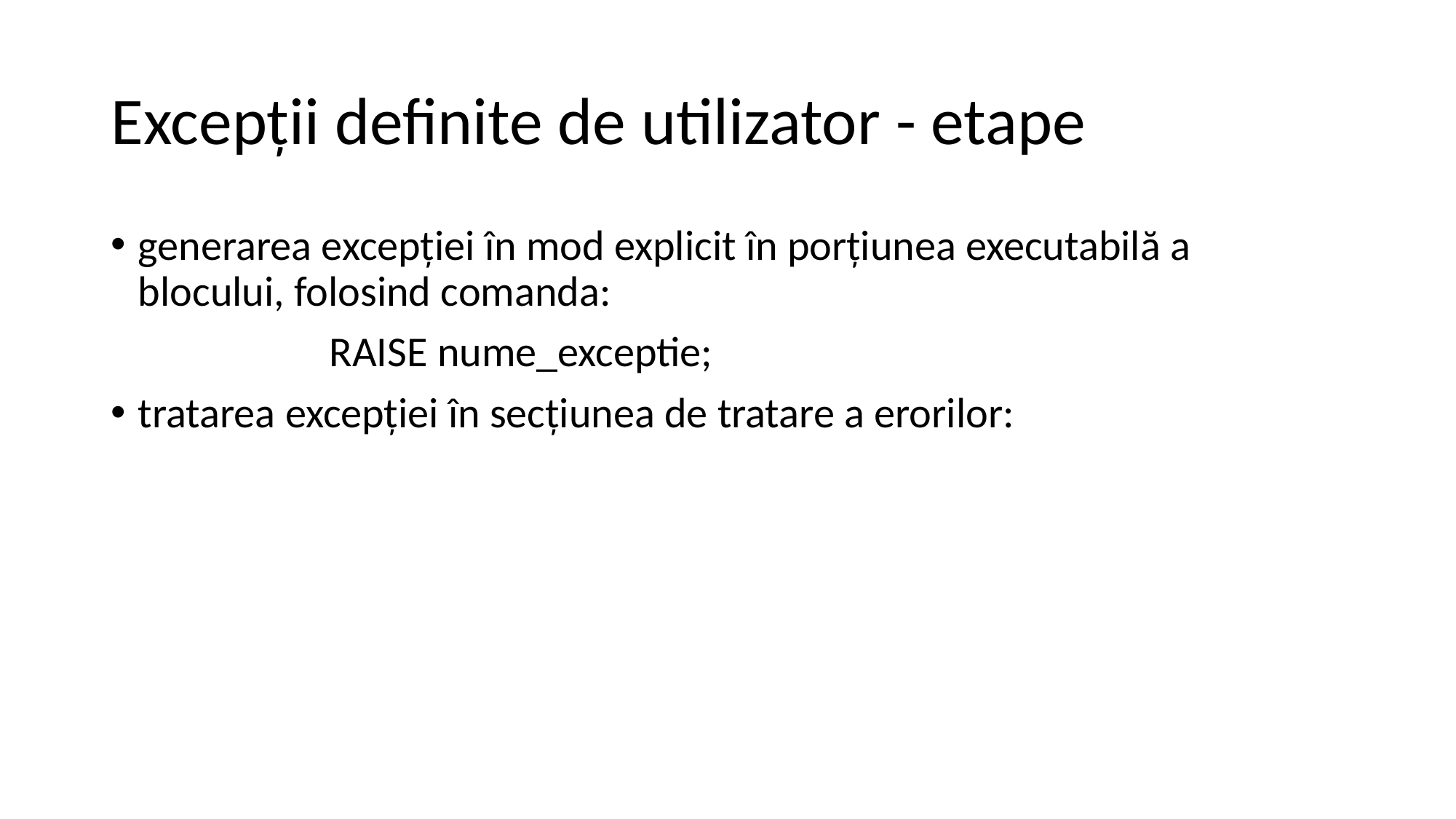

# Excepţii definite de utilizator - etape
generarea excepţiei în mod explicit în porţiunea executabilă a blocului, folosind comanda:
		RAISE nume_exceptie;
tratarea excepţiei în secţiunea de tratare a erorilor: